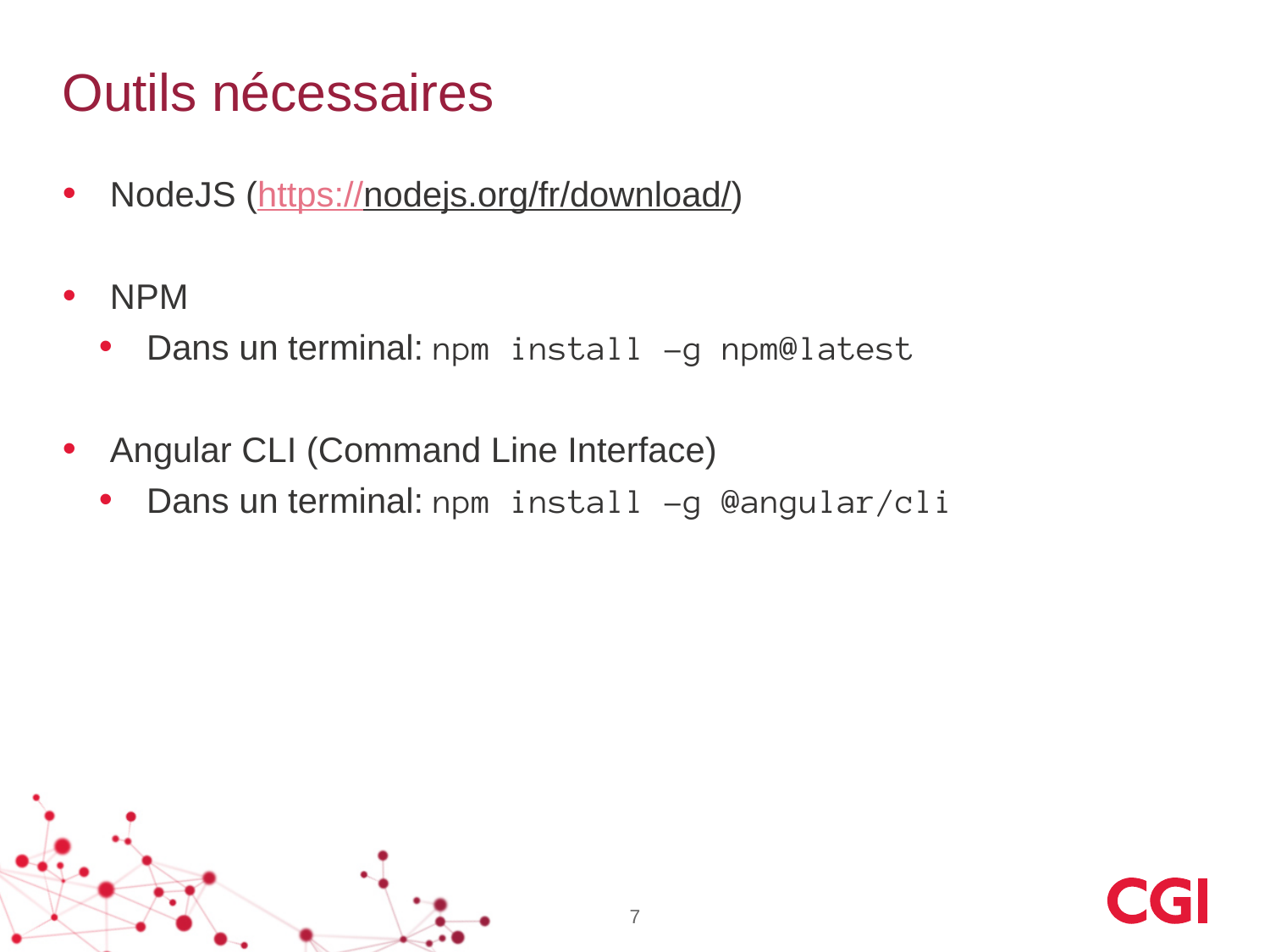

# Outils nécessaires
NodeJS (https://nodejs.org/fr/download/)

NPM
Dans un terminal: npm install -g npm@latest

Angular CLI (Command Line Interface)
Dans un terminal: npm install -g @angular/cli

7